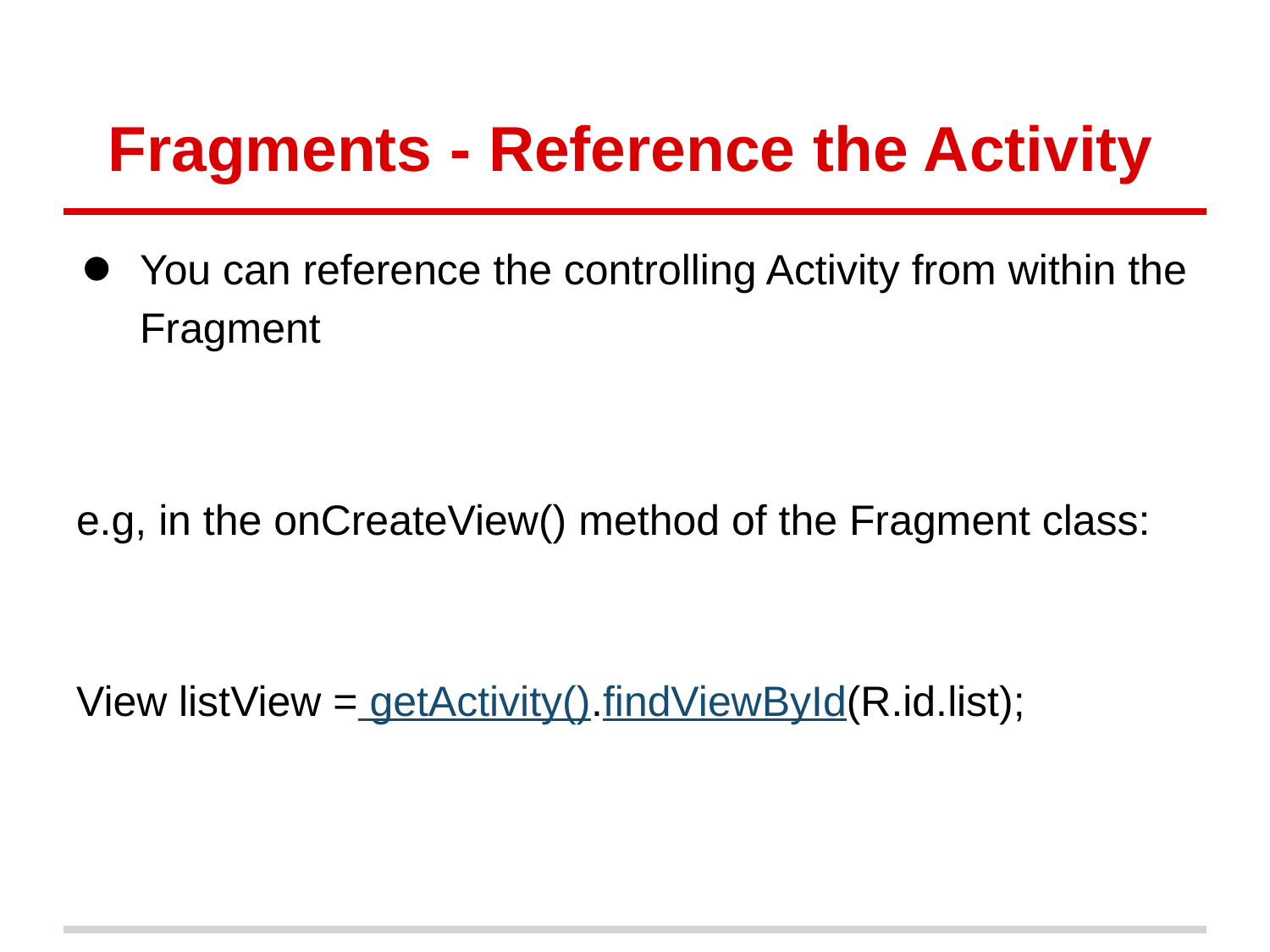

# Fragments - Reference the Activity
You can reference the controlling Activity from within the Fragment

e.g, in the onCreateView() method of the Fragment class:

View listView = getActivity().findViewById(R.id.list);